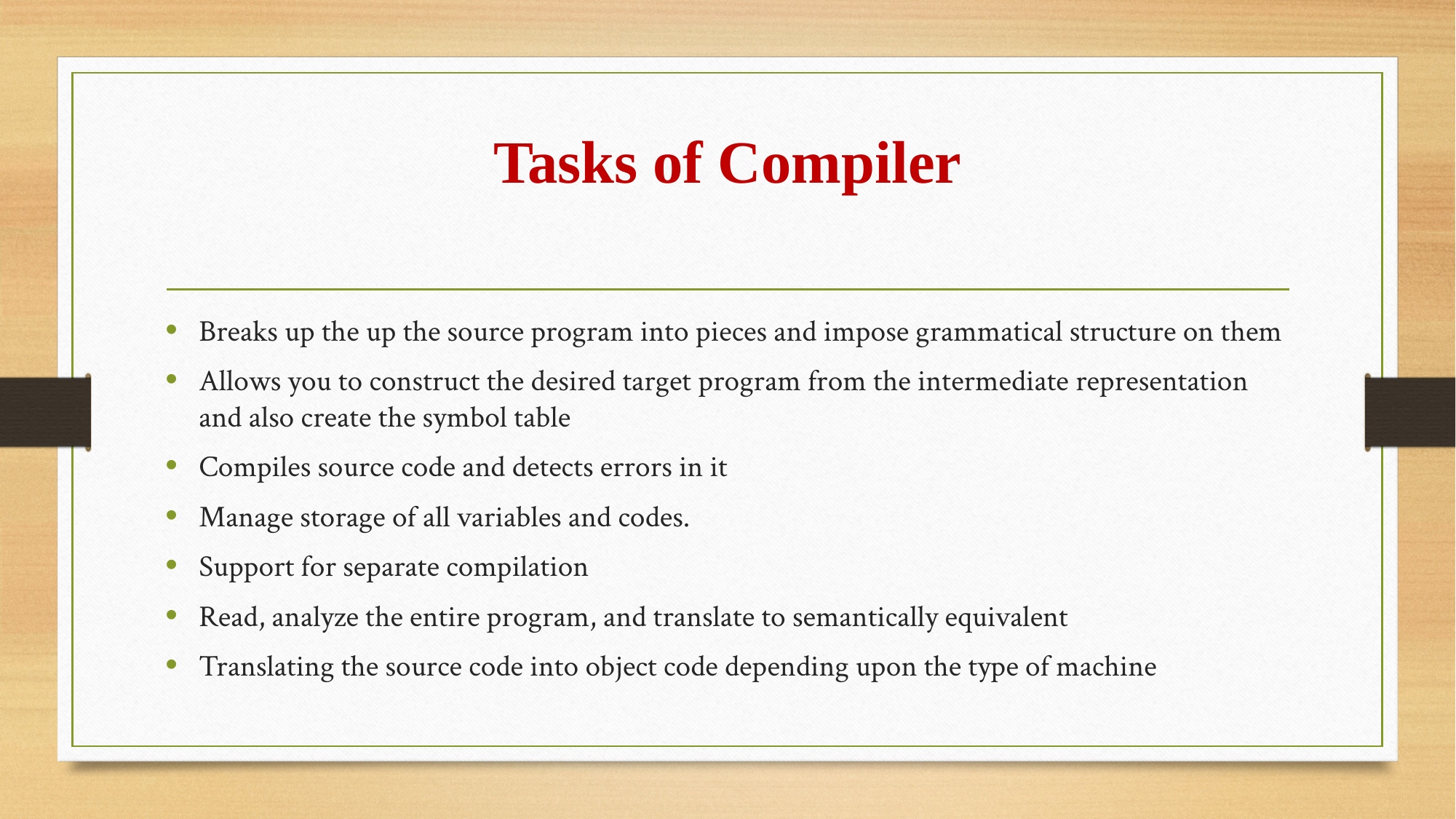

# Tasks of Compiler
Breaks up the up the source program into pieces and impose grammatical structure on them
Allows you to construct the desired target program from the intermediate representation and also create the symbol table
Compiles source code and detects errors in it
Manage storage of all variables and codes.
Support for separate compilation
Read, analyze the entire program, and translate to semantically equivalent
Translating the source code into object code depending upon the type of machine